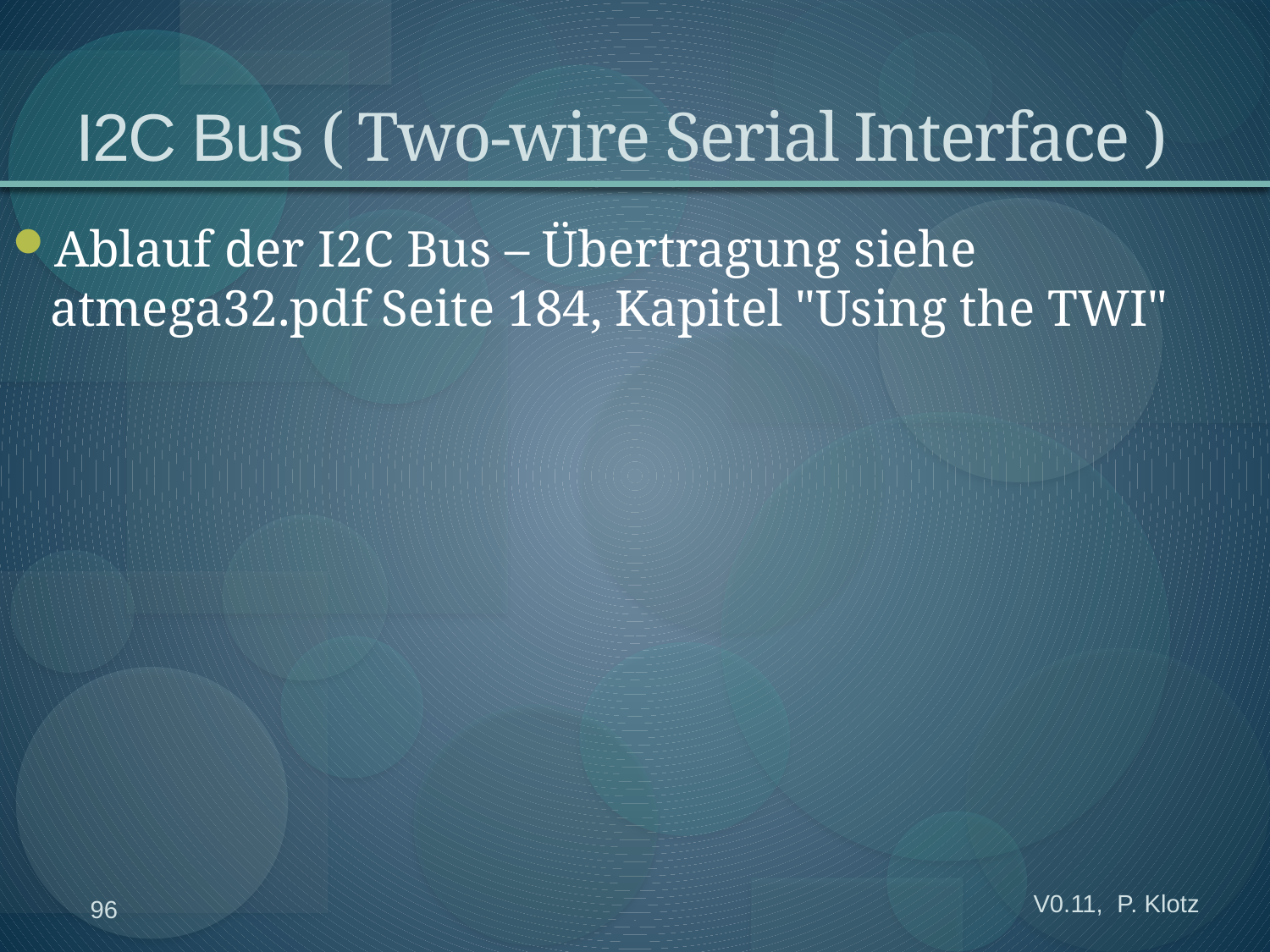

# I2C Bus ( Two-wire Serial Interface )
Ablauf der I2C Bus – Übertragung siehe atmega32.pdf Seite 184, Kapitel "Using the TWI"
V0.11,  P. Klotz
96